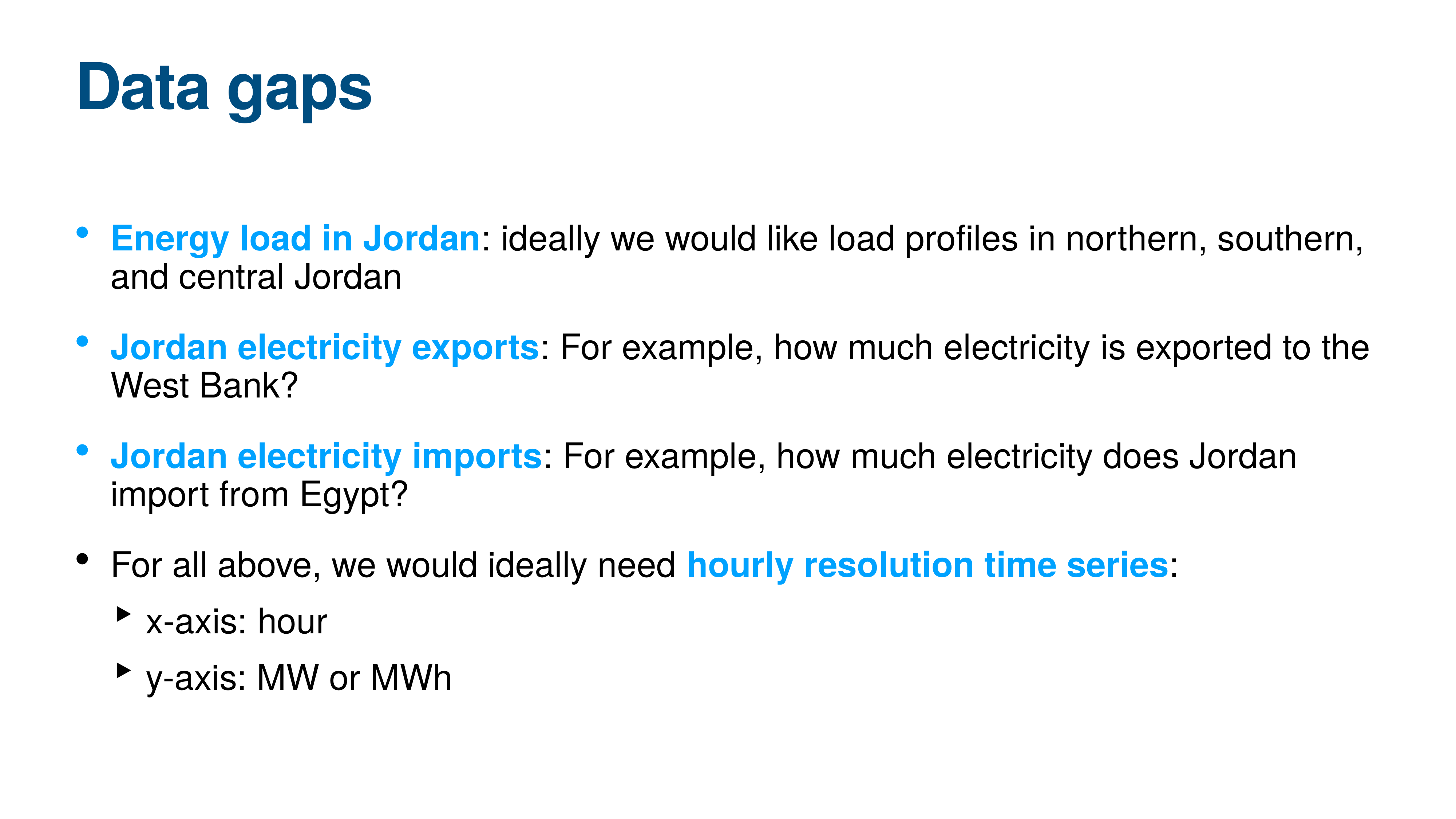

Data gaps
Energy load in Jordan: ideally we would like load profiles in northern, southern, and central Jordan
Jordan electricity exports: For example, how much electricity is exported to the West Bank?
Jordan electricity imports: For example, how much electricity does Jordan import from Egypt?
For all above, we would ideally need hourly resolution time series:
x-axis: hour
y-axis: MW or MWh